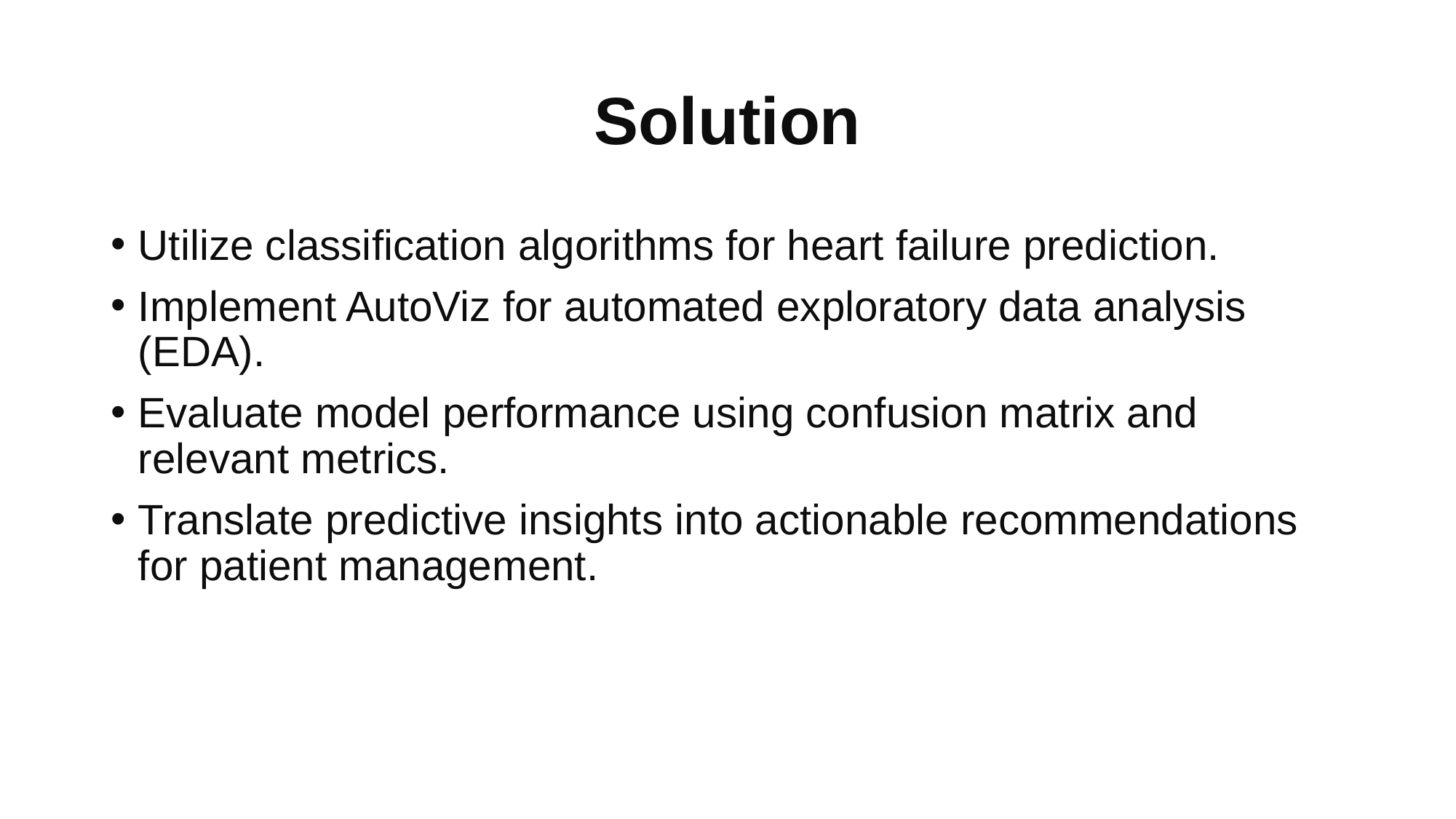

# Solution
Utilize classification algorithms for heart failure prediction.
Implement AutoViz for automated exploratory data analysis (EDA).
Evaluate model performance using confusion matrix and relevant metrics.
Translate predictive insights into actionable recommendations for patient management.